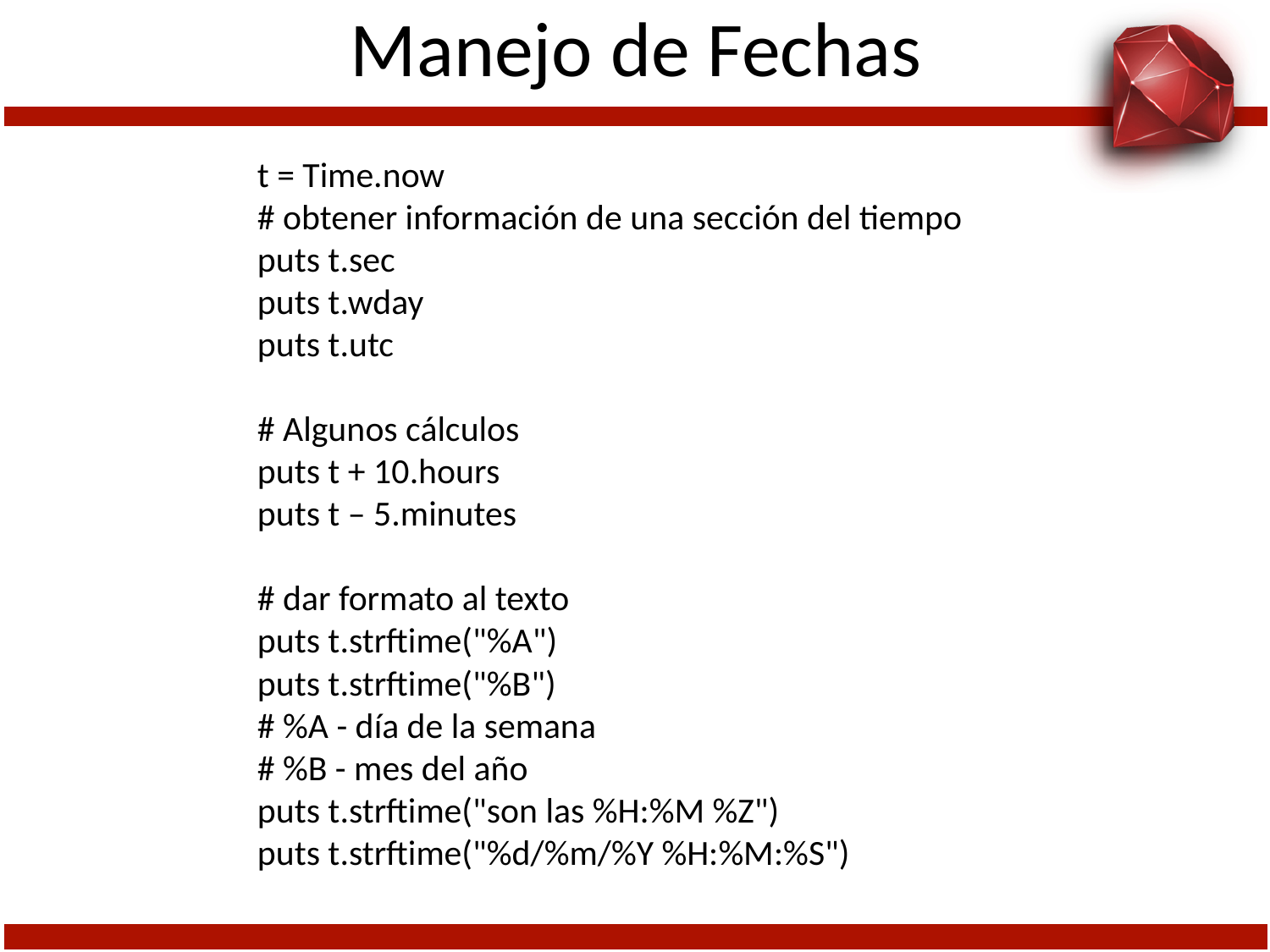

# Manejo de Fechas
t = Time.now
# obtener información de una sección del tiempo
puts t.sec
puts t.wday
puts t.utc

# Algunos cálculos
puts t + 10.hours
puts t – 5.minutes

# dar formato al texto
puts t.strftime("%A")
puts t.strftime("%B")
# %A - día de la semana
# %B - mes del año
puts t.strftime("son las %H:%M %Z")
puts t.strftime("%d/%m/%Y %H:%M:%S")